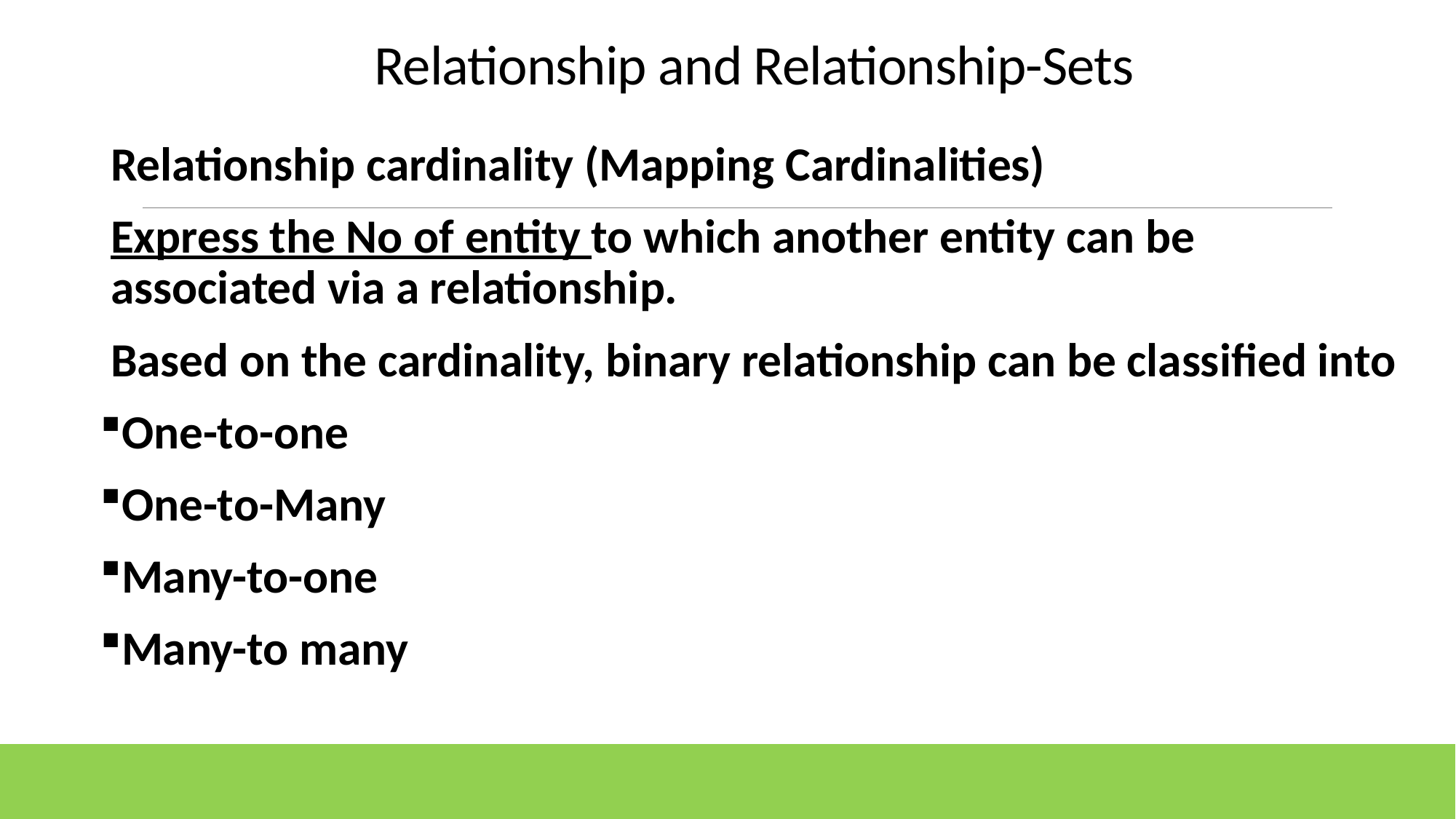

# Relationship and Relationship-Sets
Relationship cardinality (Mapping Cardinalities)
Express the No of entity to which another entity can be associated via a relationship.
Based on the cardinality, binary relationship can be classified into
One-to-one
One-to-Many
Many-to-one
Many-to many